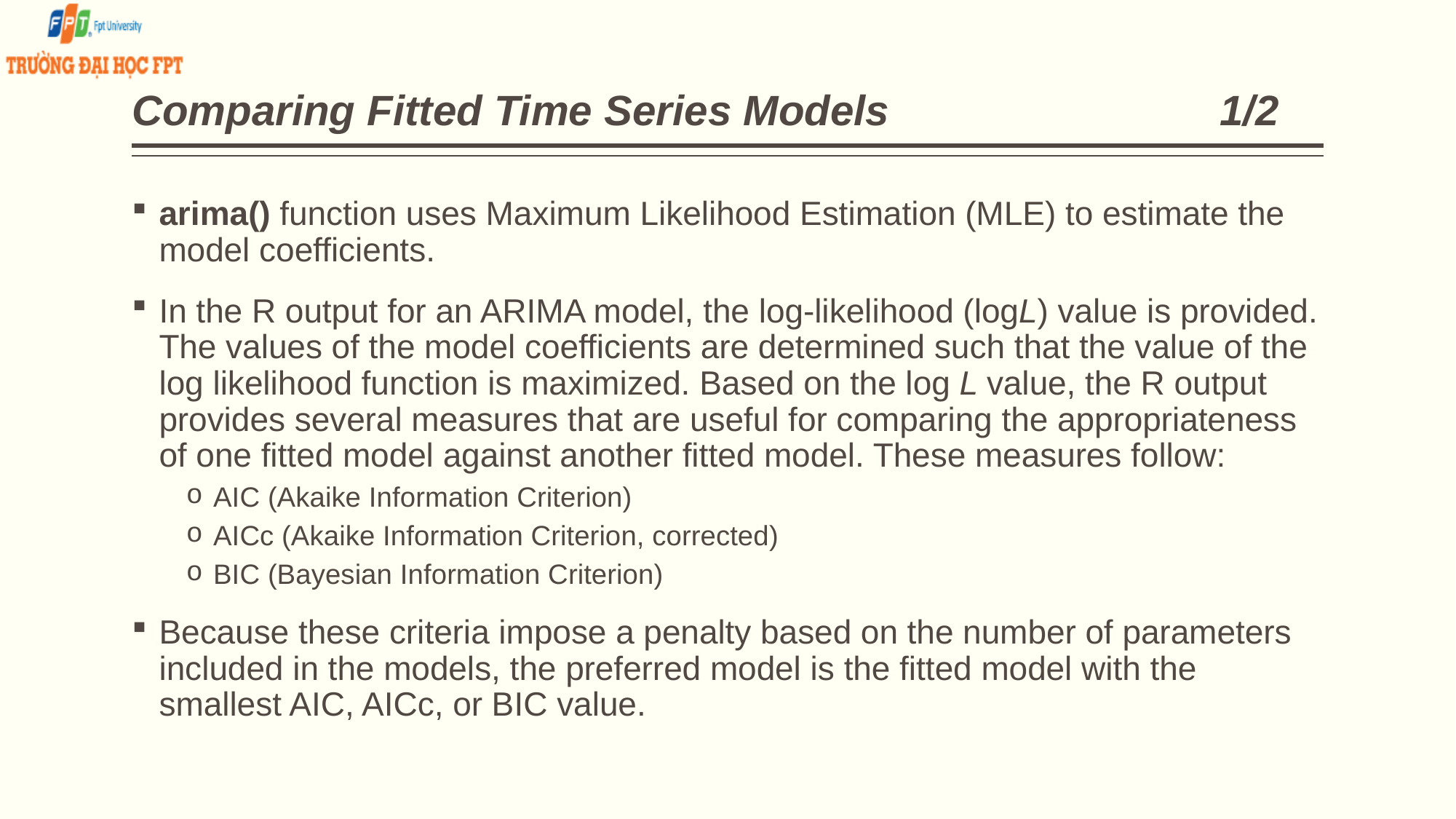

# Comparing Fitted Time Series Models                            1/2
arima() function uses Maximum Likelihood Estimation (MLE) to estimate the model coefficients.
In the R output for an ARIMA model, the log-likelihood (logL) value is provided. The values of the model coefficients are determined such that the value of the log likelihood function is maximized. Based on the log L value, the R output provides several measures that are useful for comparing the appropriateness of one fitted model against another fitted model. These measures follow:
AIC (Akaike Information Criterion)
AICc (Akaike Information Criterion, corrected)
BIC (Bayesian Information Criterion)
Because these criteria impose a penalty based on the number of parameters included in the models, the preferred model is the fitted model with the smallest AIC, AICc, or BIC value.